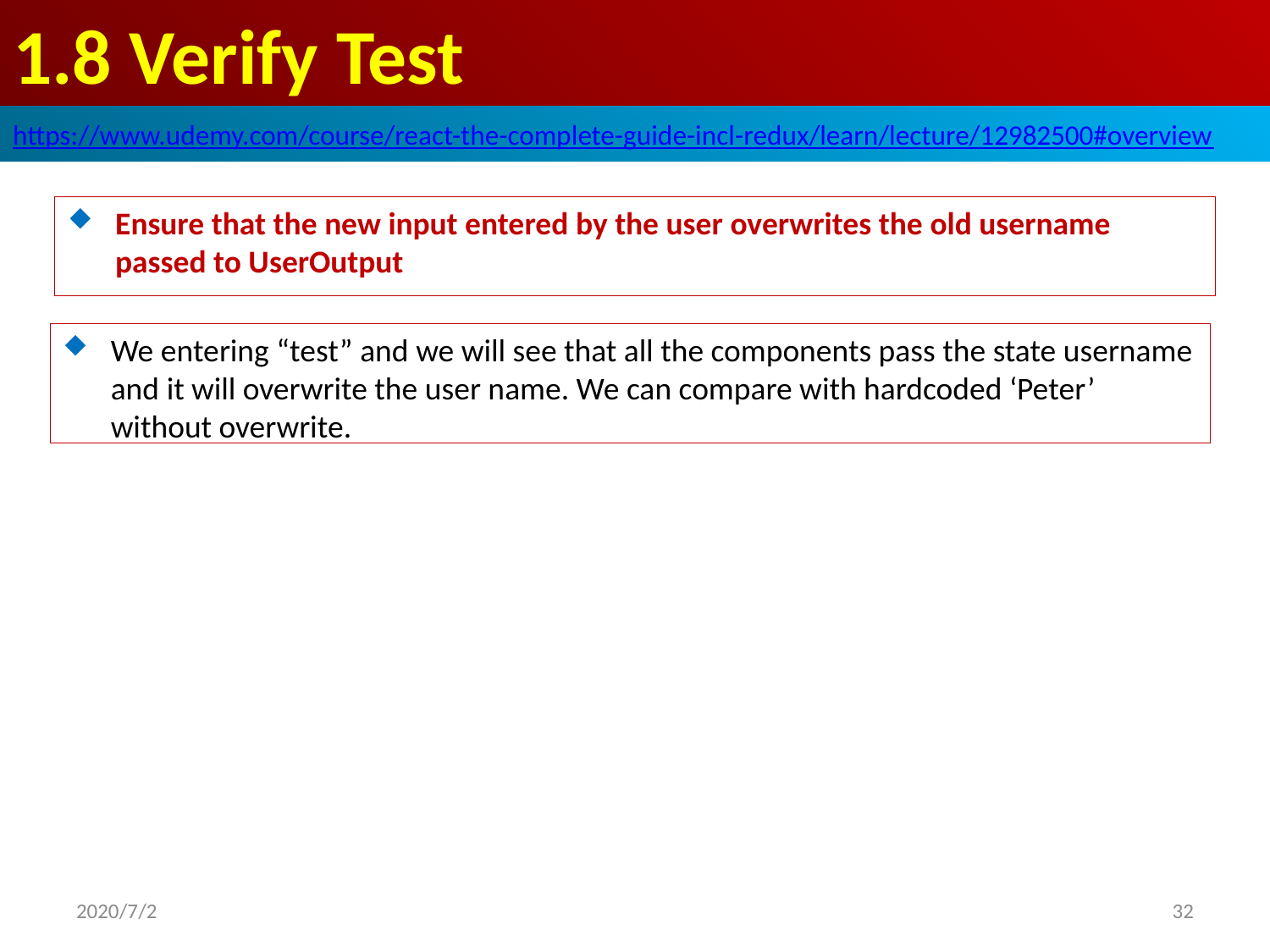

# 1.8 Verify Test
https://www.udemy.com/course/react-the-complete-guide-incl-redux/learn/lecture/12982500#overview
Ensure that the new input entered by the user overwrites the old username passed to UserOutput

We entering “test” and we will see that all the components pass the state username and it will overwrite the user name. We can compare with hardcoded ‘Peter’ without overwrite.
2020/7/2
32